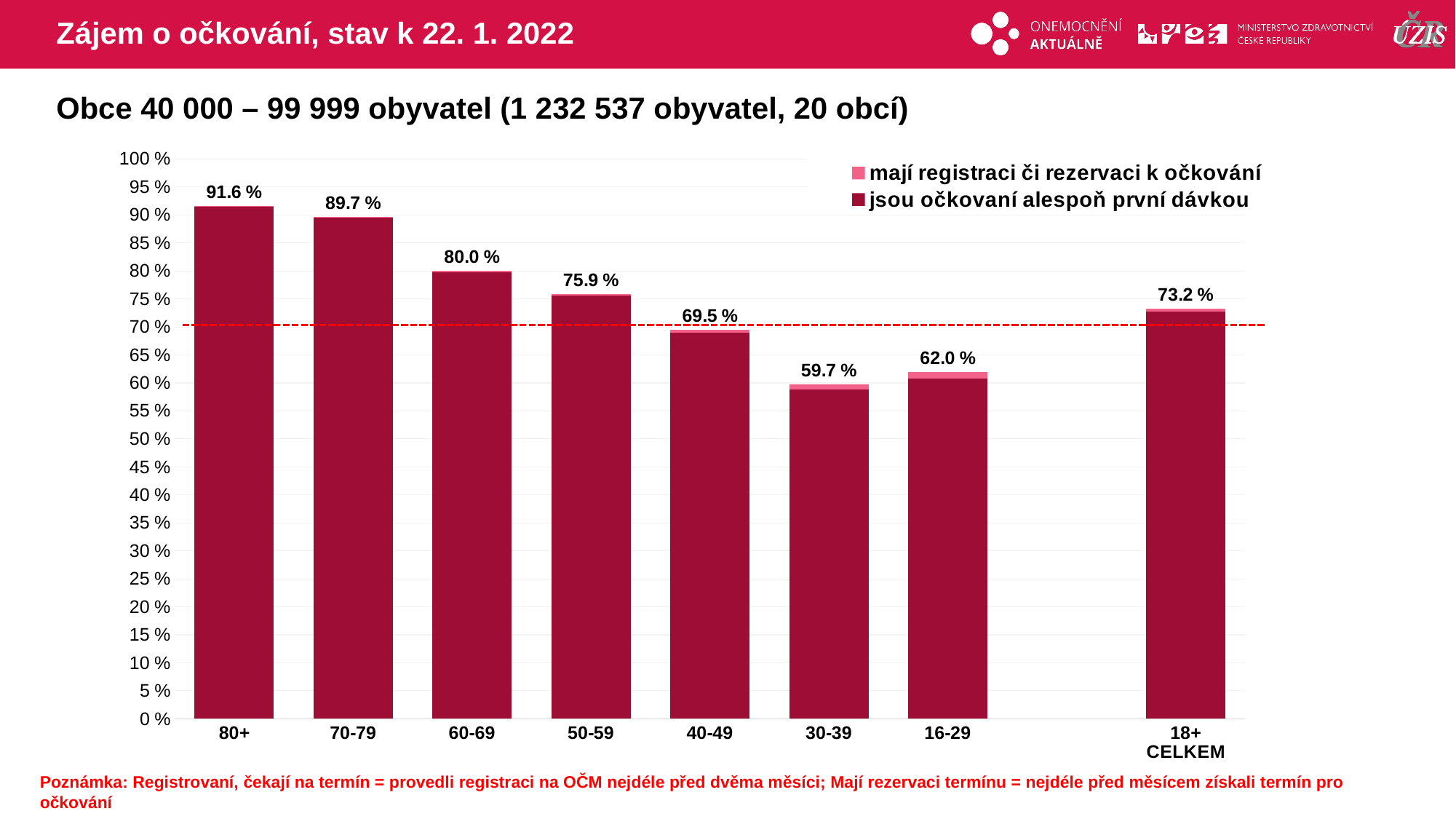

# Zájem o očkování, stav k 22. 1. 2022
Obce 40 000 – 99 999 obyvatel (1 232 537 obyvatel, 20 obcí)

### Chart

| Category | mají registraci či rezervaci k očkování | jsou očkovaní alespoň první dávkou |
|---|---|---|
| 80+ | 91.61531 | 91.4827693 |
| 70-79 | 89.65836 | 89.5167126 |
| 60-69 | 79.99816 | 79.820472 |
| 50-59 | 75.85683 | 75.5428757 |
| 40-49 | 69.47188 | 69.0114719 |
| 30-39 | 59.73191 | 58.8813753 |
| 16-29 | 61.97028 | 60.8253331 |
|  | None | None |
| 18+ CELKEM | 73.21785 | 72.7242862 |
Poznámka: Registrovaní, čekají na termín = provedli registraci na OČM nejdéle před dvěma měsíci; Mají rezervaci termínu = nejdéle před měsícem získali termín pro očkování